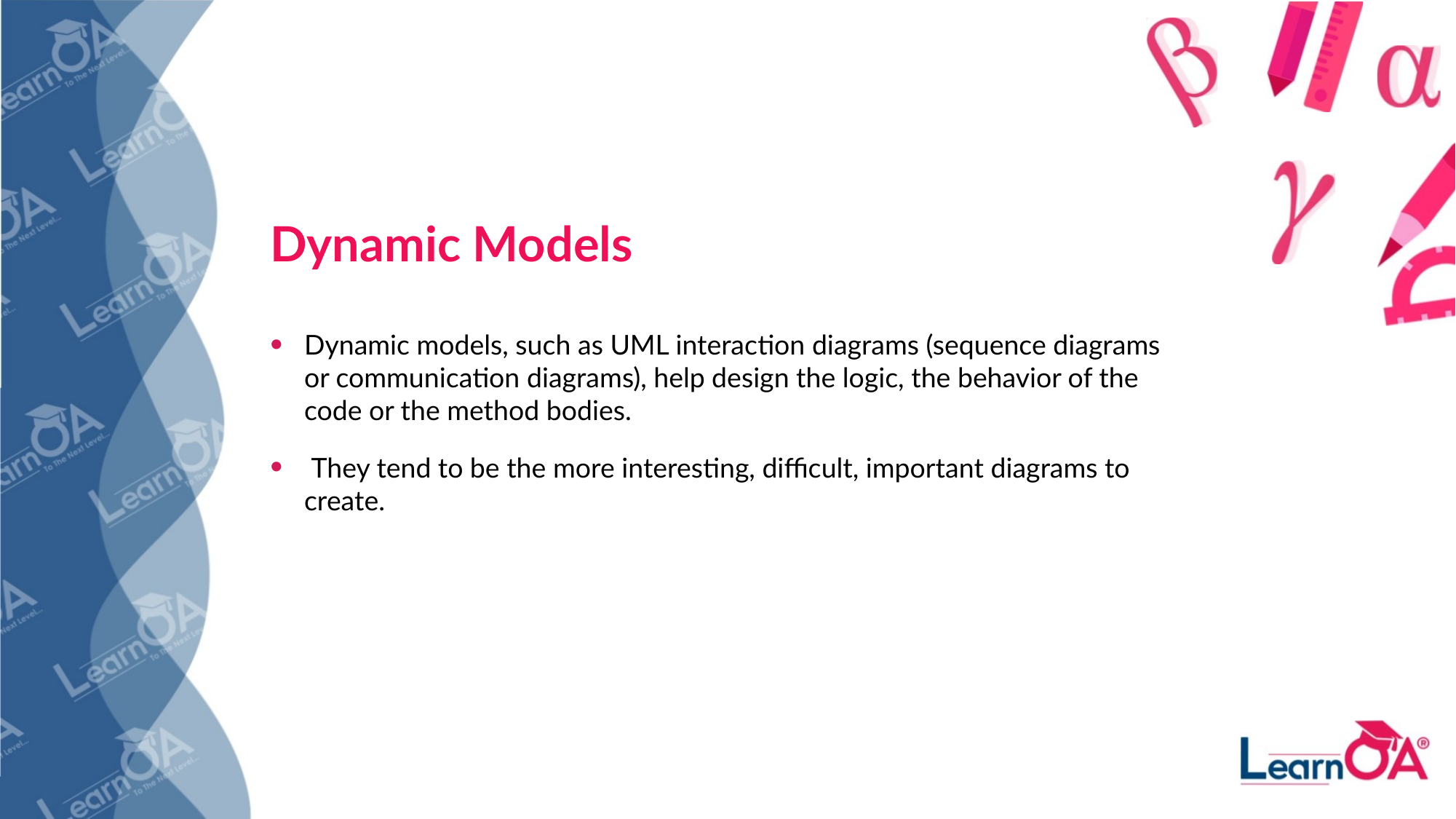

# Dynamic Models
Dynamic models, such as UML interaction diagrams (sequence diagrams or communication diagrams), help design the logic, the behavior of the code or the method bodies.
 They tend to be the more interesting, difficult, important diagrams to create.